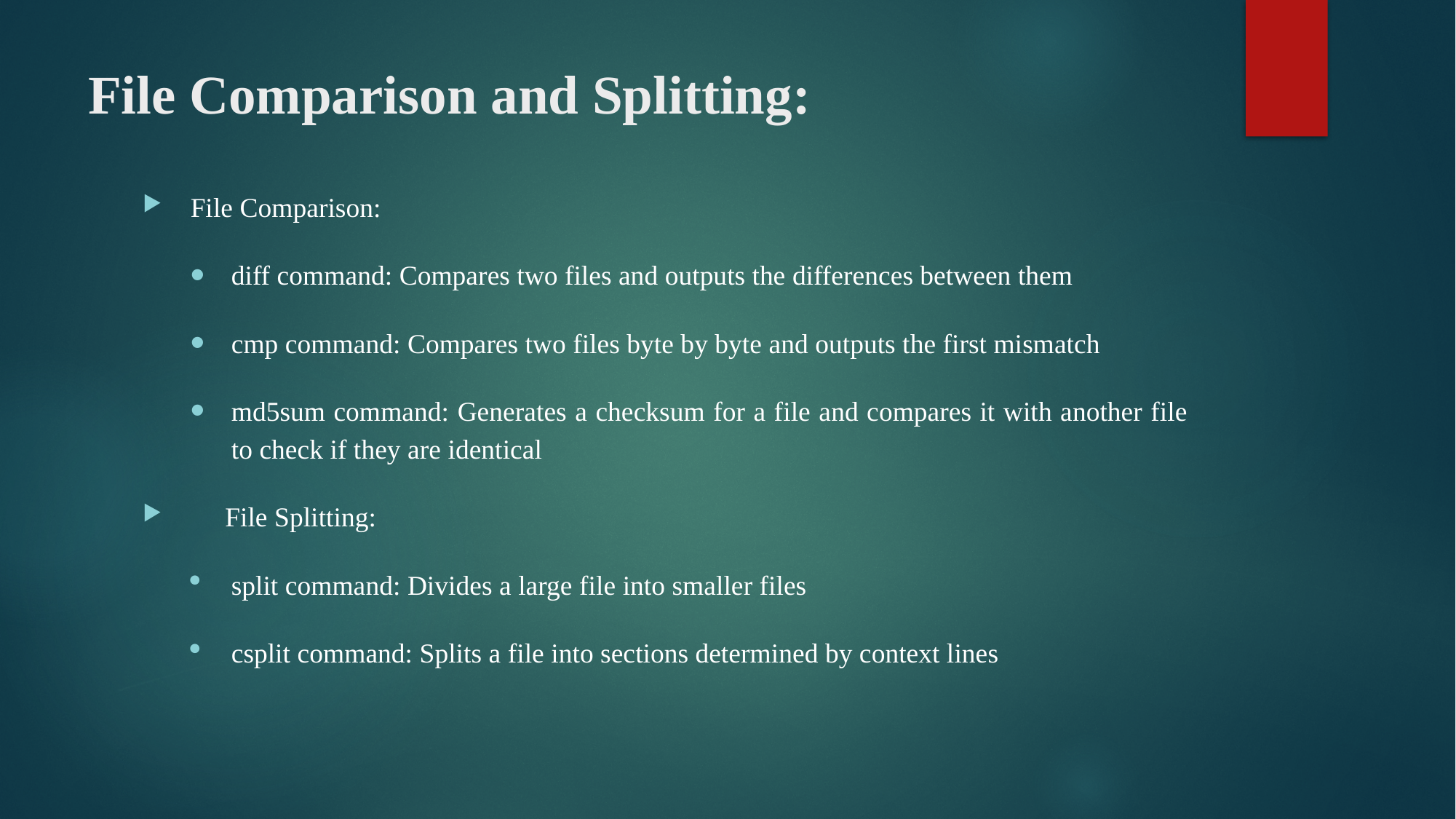

# File Comparison and Splitting:
 File Comparison:
diff command: Compares two files and outputs the differences between them
cmp command: Compares two files byte by byte and outputs the first mismatch
md5sum command: Generates a checksum for a file and compares it with another file to check if they are identical
      File Splitting:
split command: Divides a large file into smaller files
csplit command: Splits a file into sections determined by context lines